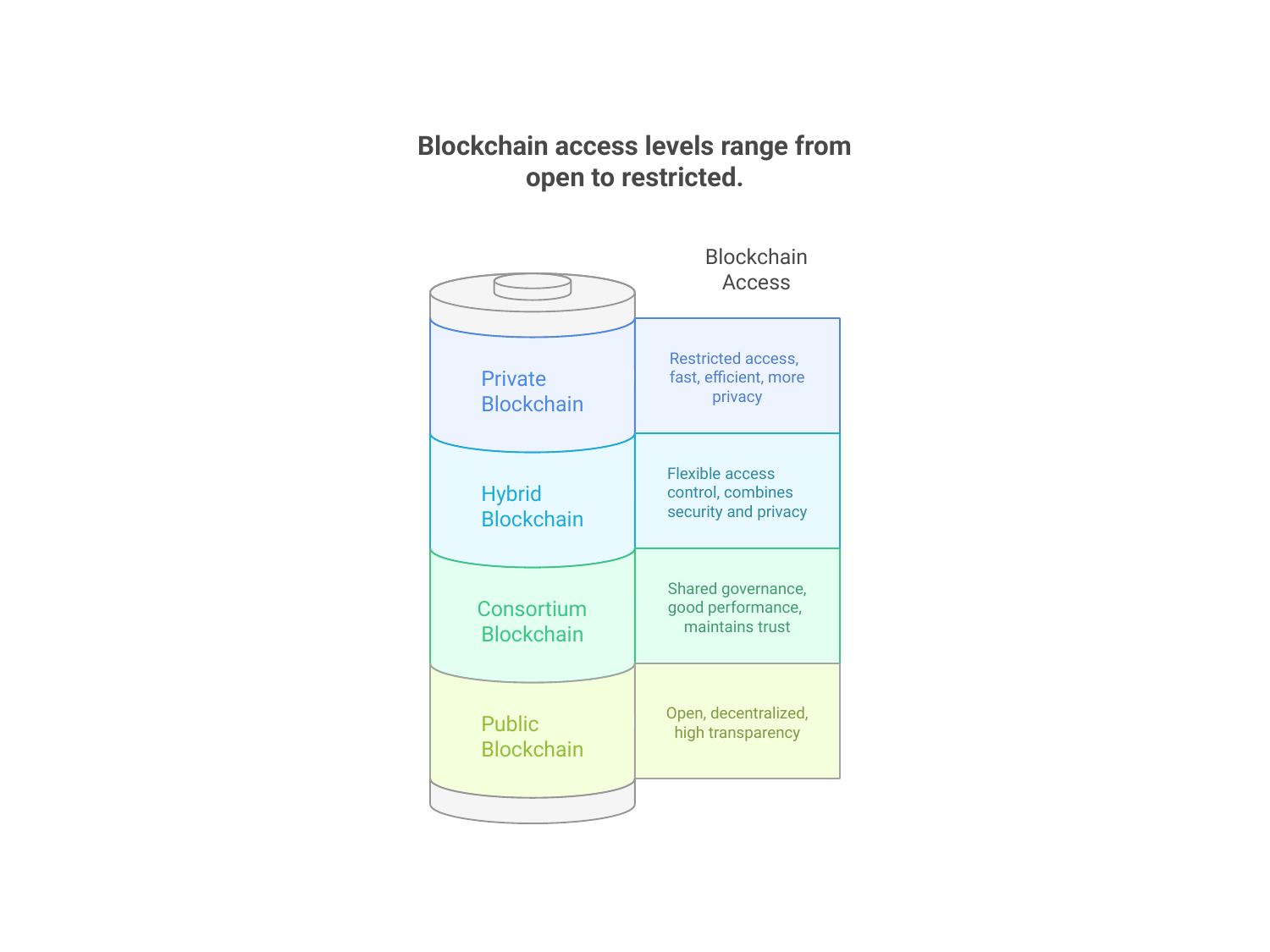

Blockchain access levels range from
open to restricted.
Blockchain
Access

Restricted access,
fast, efficient, more
privacy
Private
Blockchain

Flexible access
control, combines
security and privacy
Hybrid
Blockchain

Shared governance,
good performance,
maintains trust
Consortium
Blockchain

Open, decentralized,
high transparency
Public
Blockchain